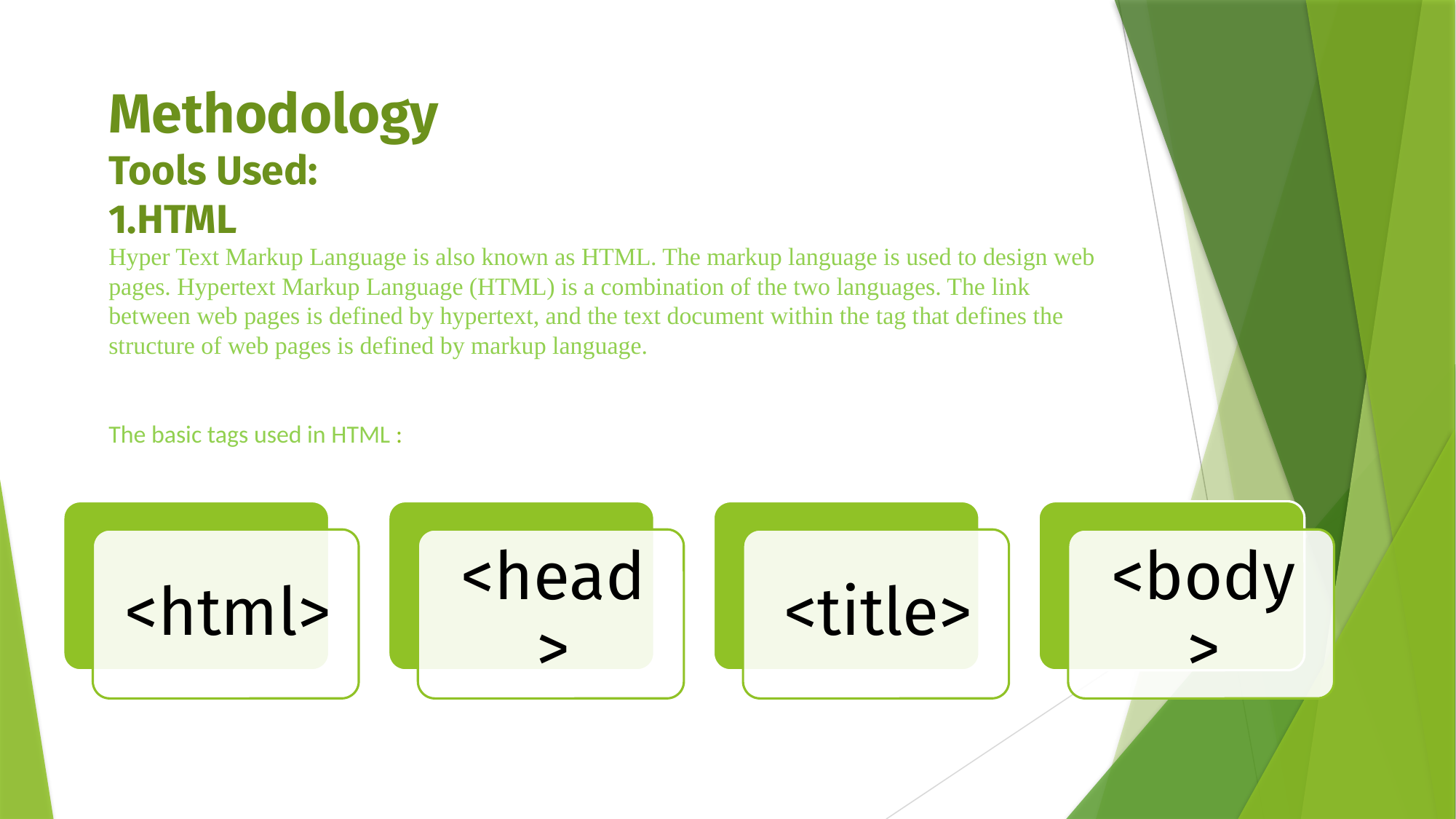

# Methodology Tools Used: 1.HTML Hyper Text Markup Language is also known as HTML. The markup language is used to design web pages. Hypertext Markup Language (HTML) is a combination of the two languages. The link between web pages is defined by hypertext, and the text document within the tag that defines the structure of web pages is defined by markup language. The basic tags used in HTML :
<html>
<head>
<title>
<body>